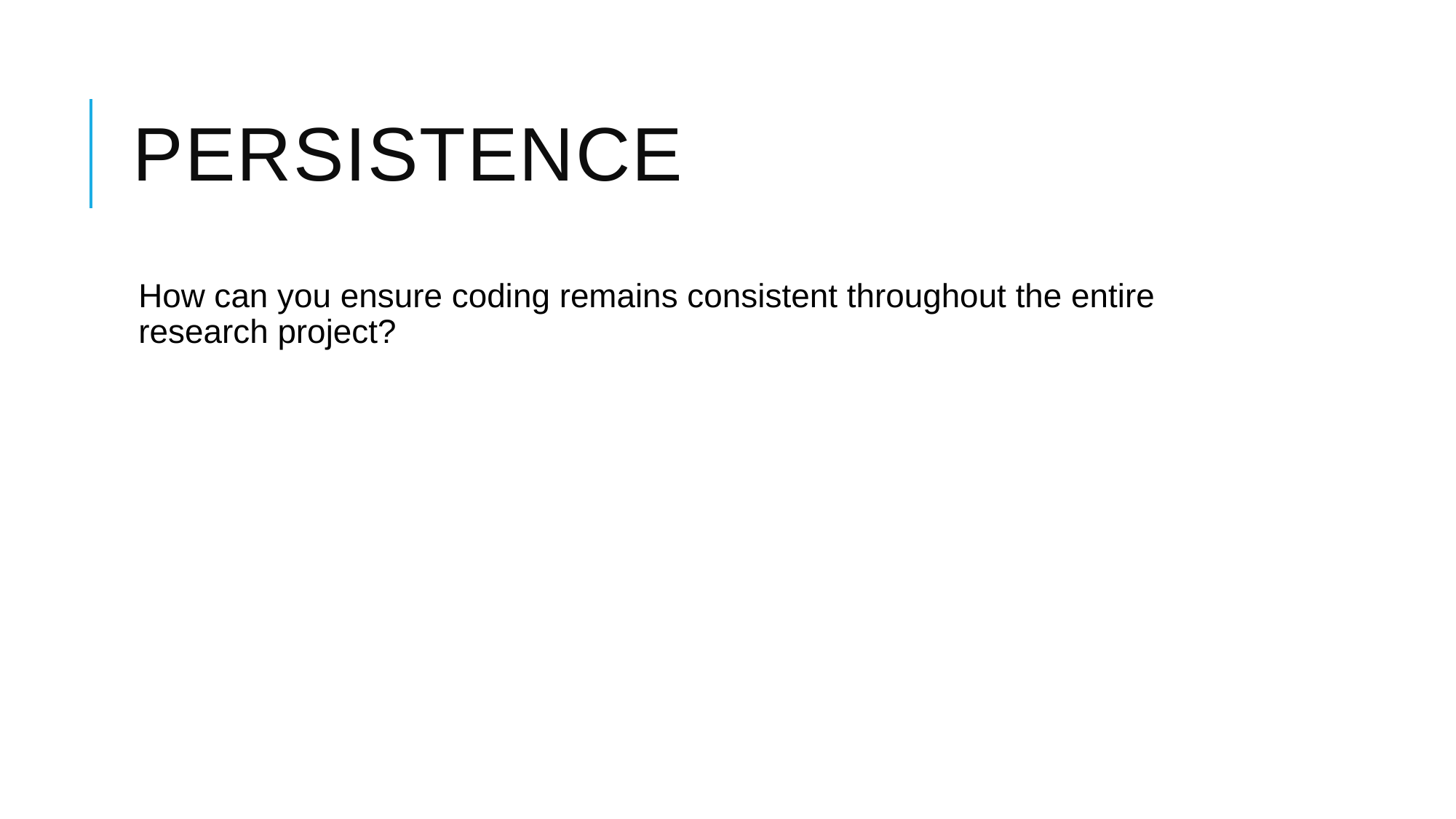

# Persistence
How can you ensure coding remains consistent throughout the entire research project?